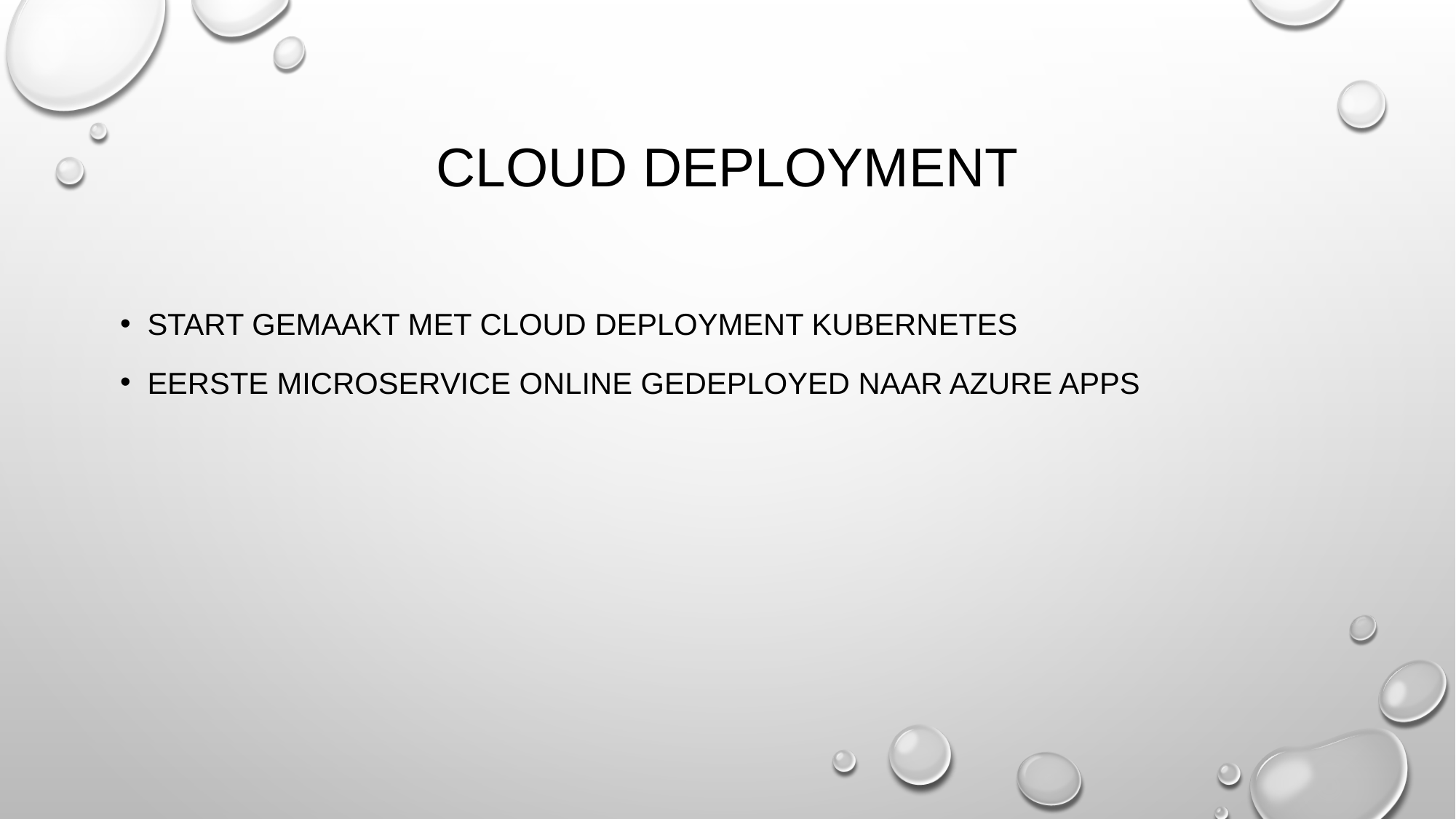

# Cloud Deployment
Start gemaakt met Cloud deployment Kubernetes
Eerste microservice online gedeployed naar azure apps